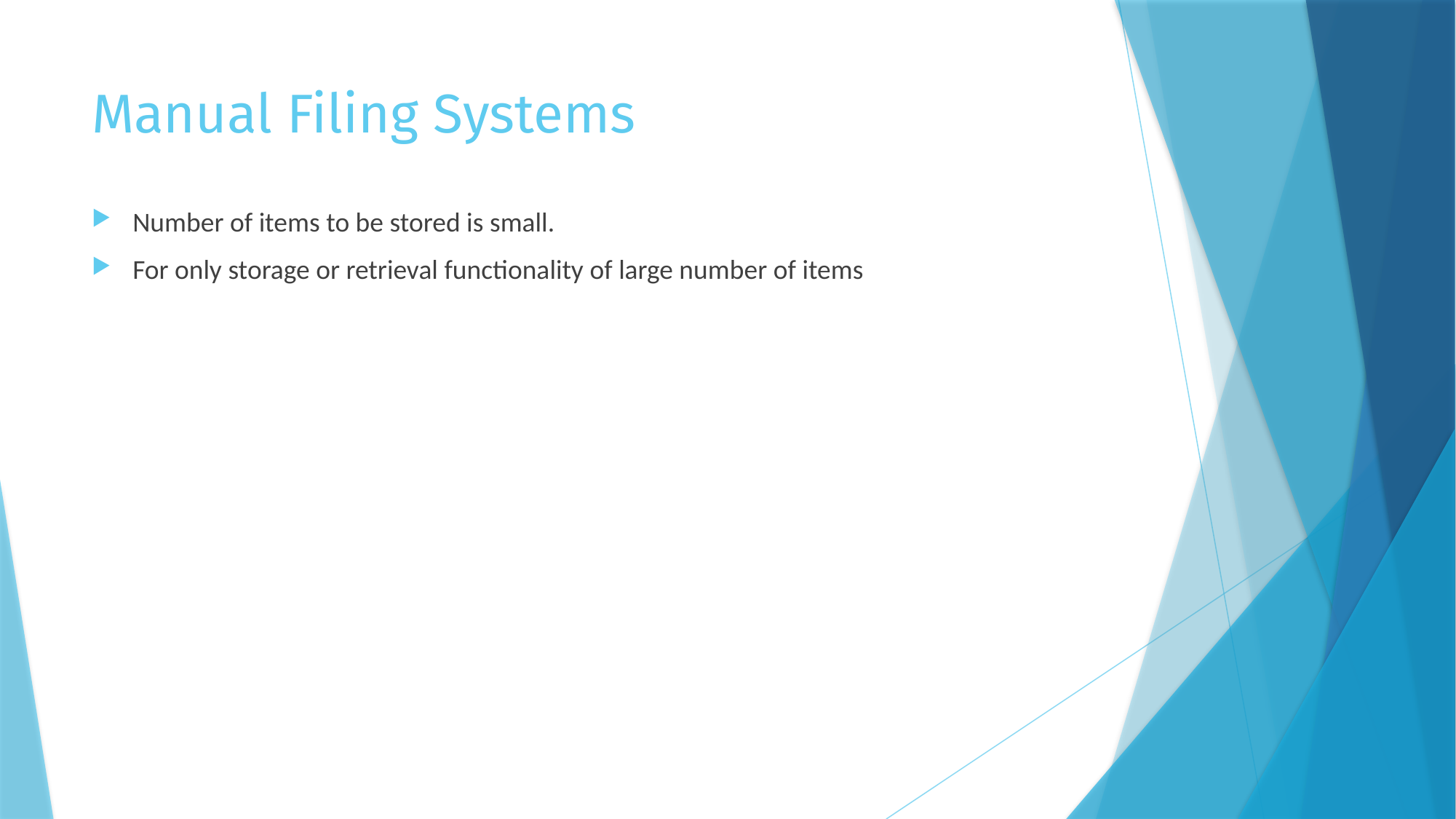

# Manual Filing Systems
Number of items to be stored is small.
For only storage or retrieval functionality of large number of items